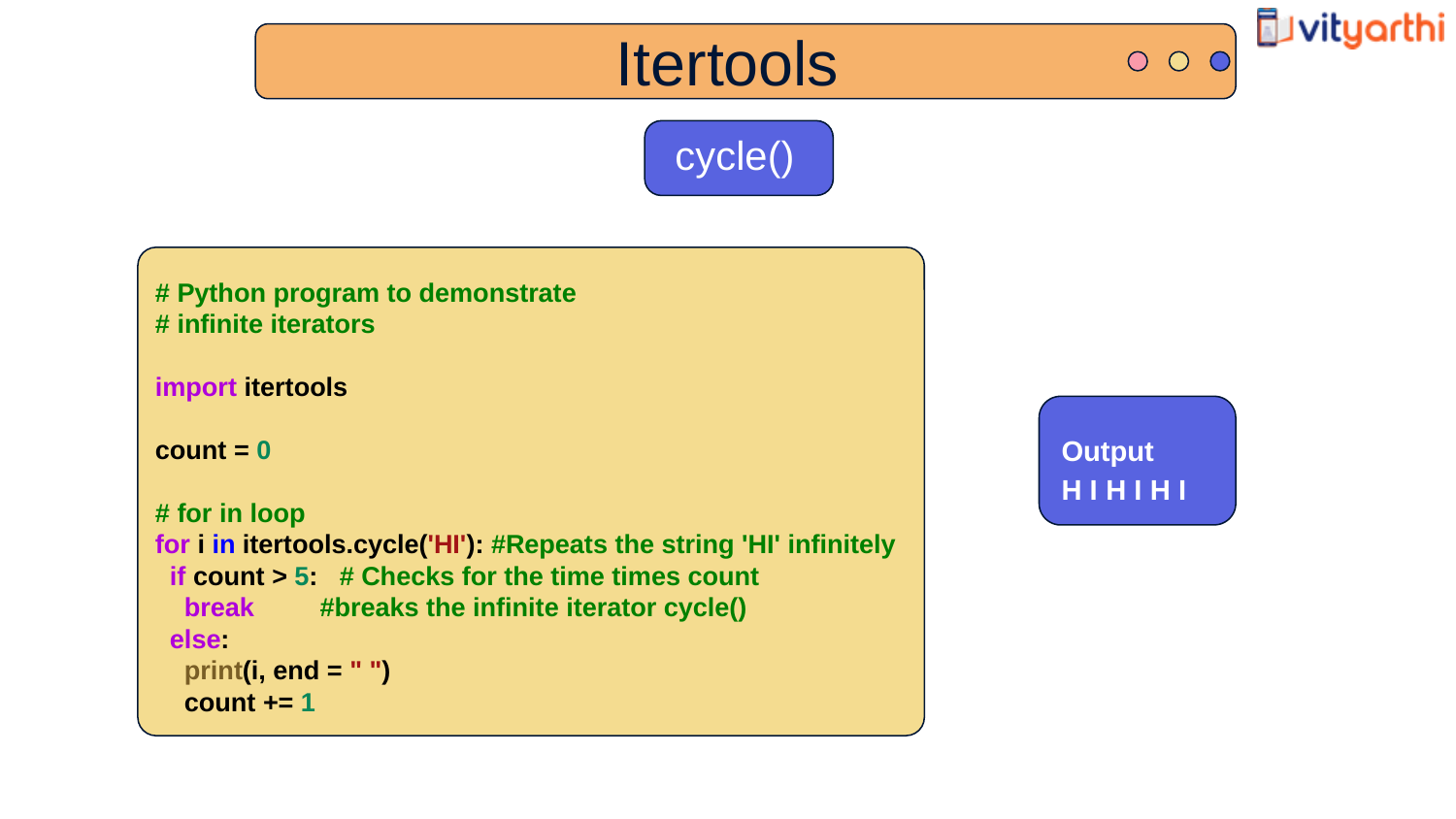

Itertools

cycle()

# Python program to demonstrate
# infinite iterators

import itertools

count = 0

# for in loop
for i in itertools.cycle('HI'): #Repeats the string 'HI' infinitely
  if count > 5:   # Checks for the time times count
    break         #breaks the infinite iterator cycle()
  else:
    print(i, end = " ")
    count += 1

Output
H I H I H I